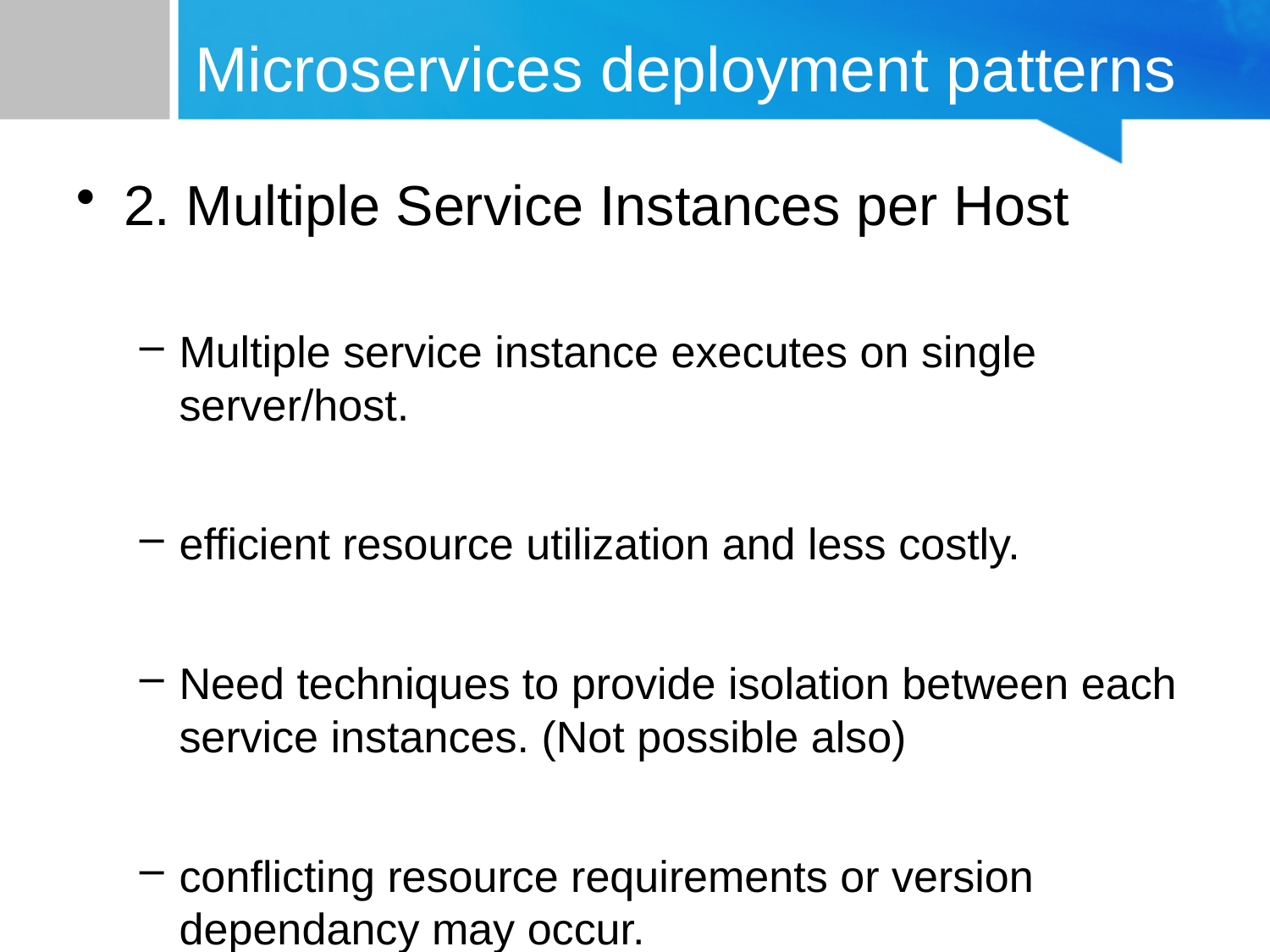

# Microservices deployment patterns
2. Multiple Service Instances per Host

Multiple service instance executes on single server/host.

efficient resource utilization and less costly.

Need techniques to provide isolation between each service instances. (Not possible also)

conflicting resource requirements or version dependancy may occur.